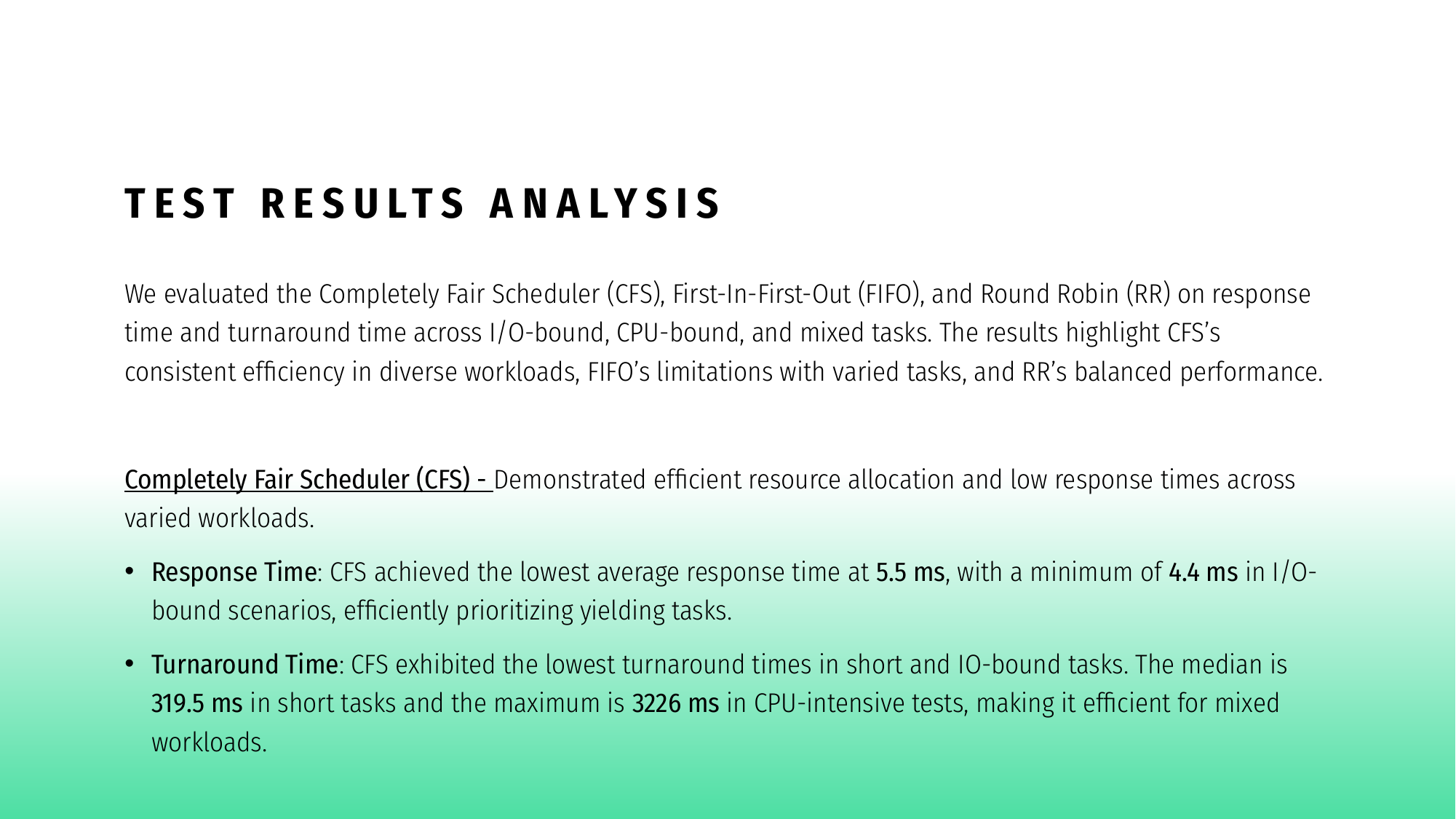

# Test Results Analysis
We evaluated the Completely Fair Scheduler (CFS), First-In-First-Out (FIFO), and Round Robin (RR) on response time and turnaround time across I/O-bound, CPU-bound, and mixed tasks. The results highlight CFS’s consistent efficiency in diverse workloads, FIFO’s limitations with varied tasks, and RR’s balanced performance.

Completely Fair Scheduler (CFS) - Demonstrated efficient resource allocation and low response times across varied workloads.
Response Time: CFS achieved the lowest average response time at 5.5 ms, with a minimum of 4.4 ms in I/O-bound scenarios, efficiently prioritizing yielding tasks.
Turnaround Time: CFS exhibited the lowest turnaround times in short and IO-bound tasks. The median is 319.5 ms in short tasks and the maximum is 3226 ms in CPU-intensive tests, making it efficient for mixed workloads.